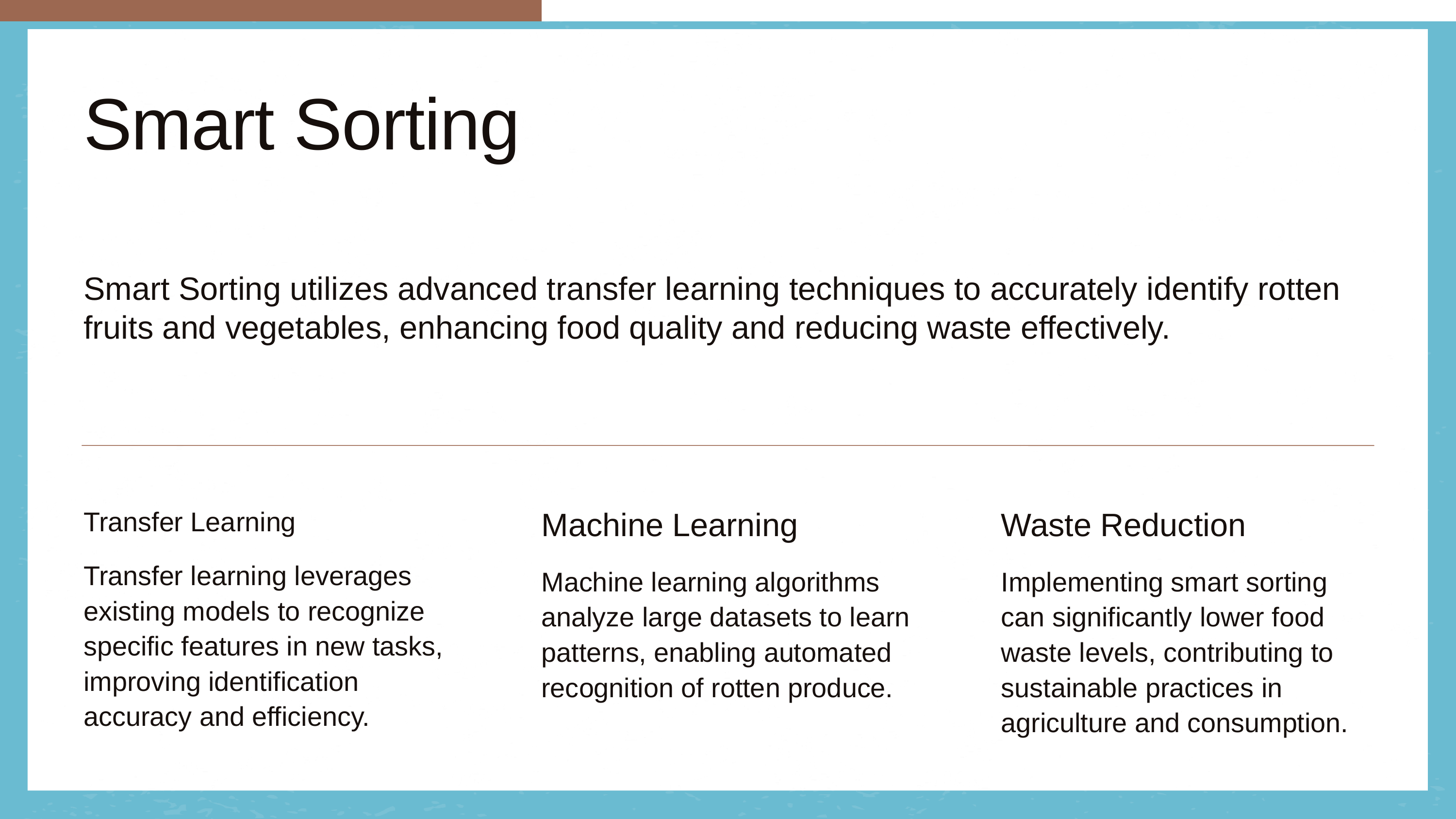

Smart Sorting
Smart Sorting utilizes advanced transfer learning techniques to accurately identify rotten fruits and vegetables, enhancing food quality and reducing waste effectively.

Machine Learning
Machine learning algorithms analyze large datasets to learn patterns, enabling automated recognition of rotten produce.
Waste Reduction
Implementing smart sorting can significantly lower food waste levels, contributing to sustainable practices in agriculture and consumption.
Transfer Learning
Transfer learning leverages existing models to recognize specific features in new tasks, improving identification accuracy and efficiency.